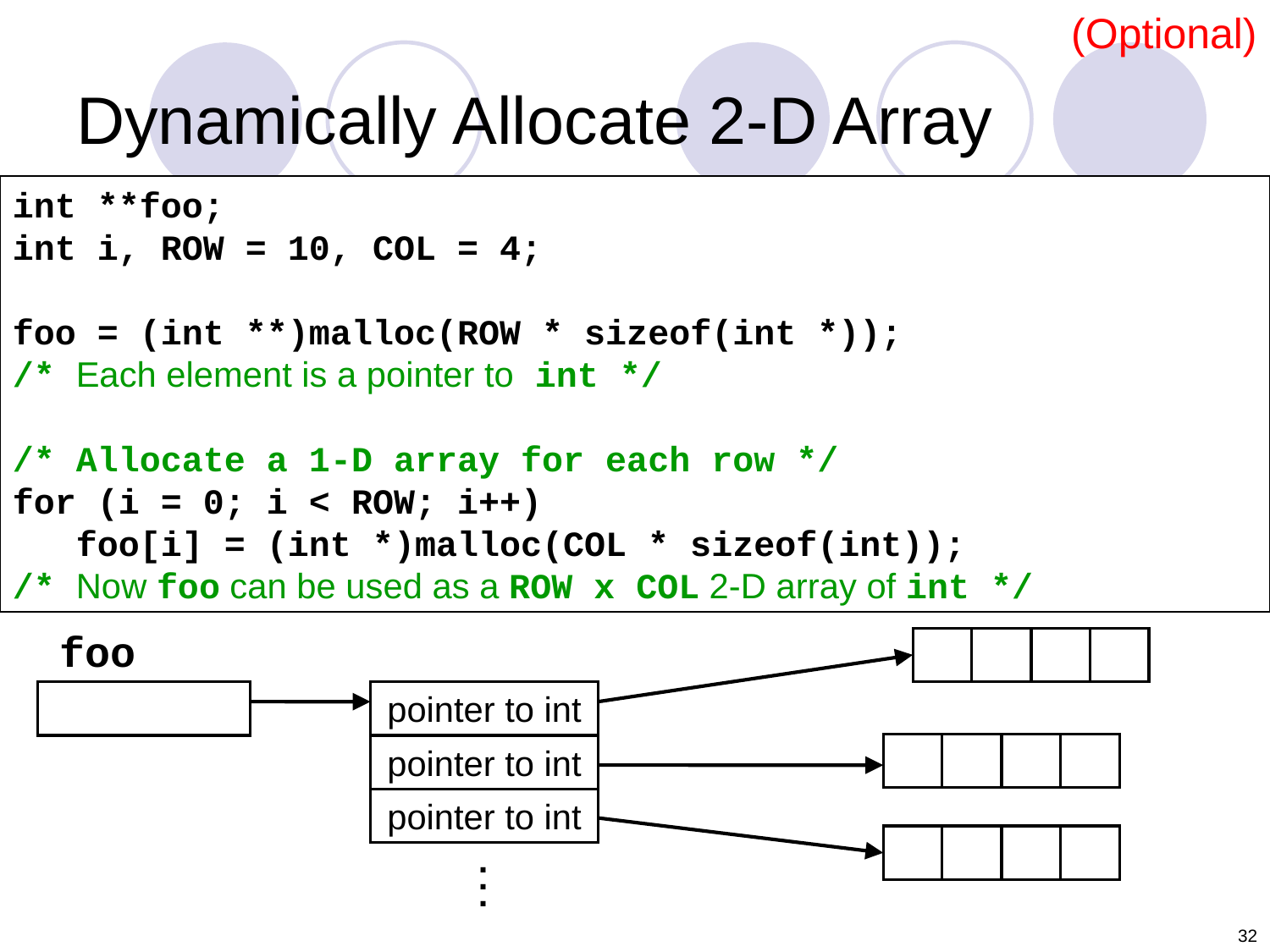

(Optional)
# Dynamically Allocate 2-D Array
int **foo;
int i, ROW = 10, COL = 4;

foo = (int **)malloc(ROW * sizeof(int *));
/* Each element is a pointer to int */

/* Allocate a 1-D array for each row */
for (i = 0; i < ROW; i++)
   foo[i] = (int *)malloc(COL * sizeof(int));
/* Now foo can be used as a ROW x COL 2-D array of int */
foo

pointer to int

pointer to int

pointer to int

.
.
.
32